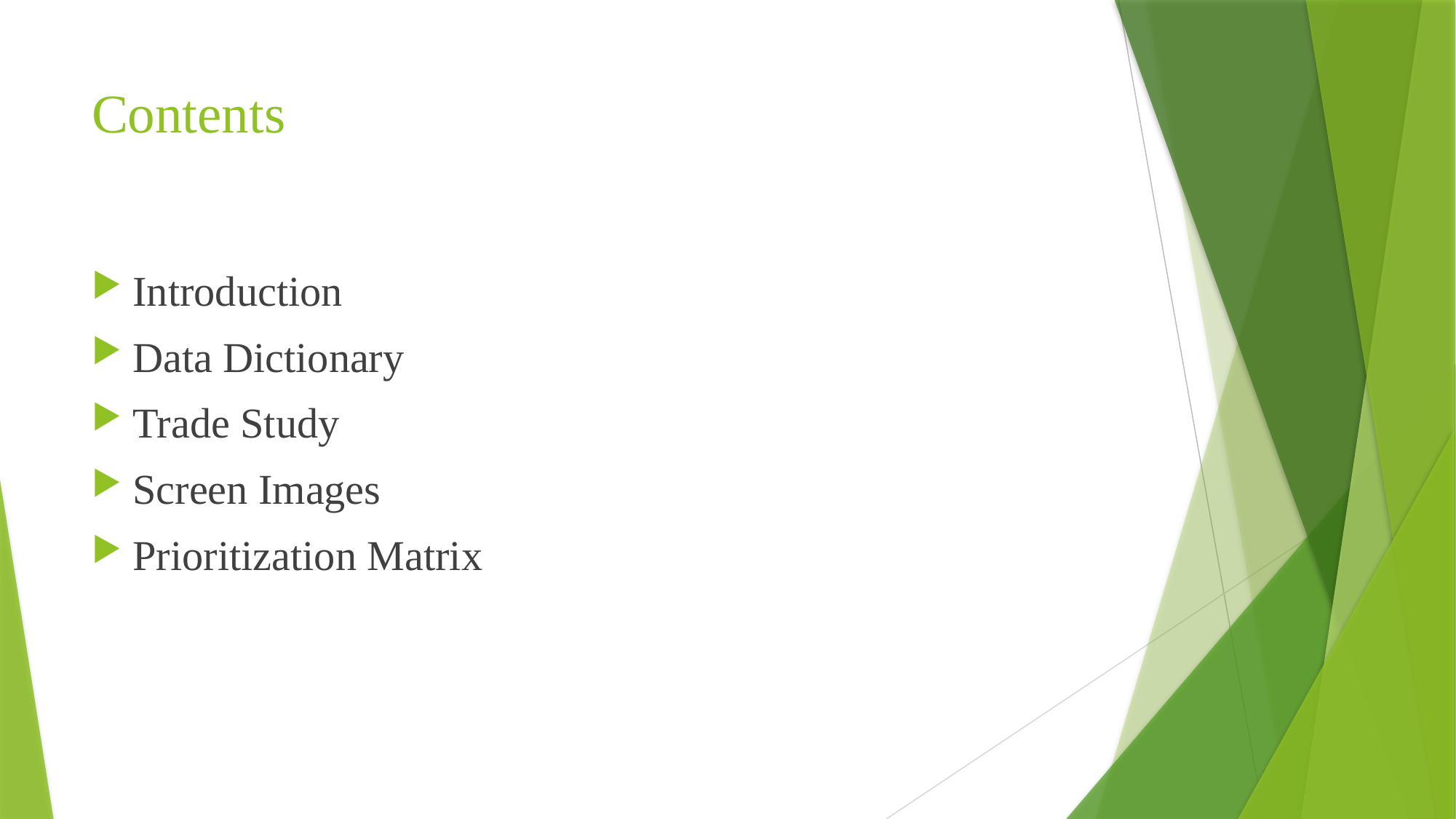

# Contents
Introduction
Data Dictionary
Trade Study
Screen Images
Prioritization Matrix